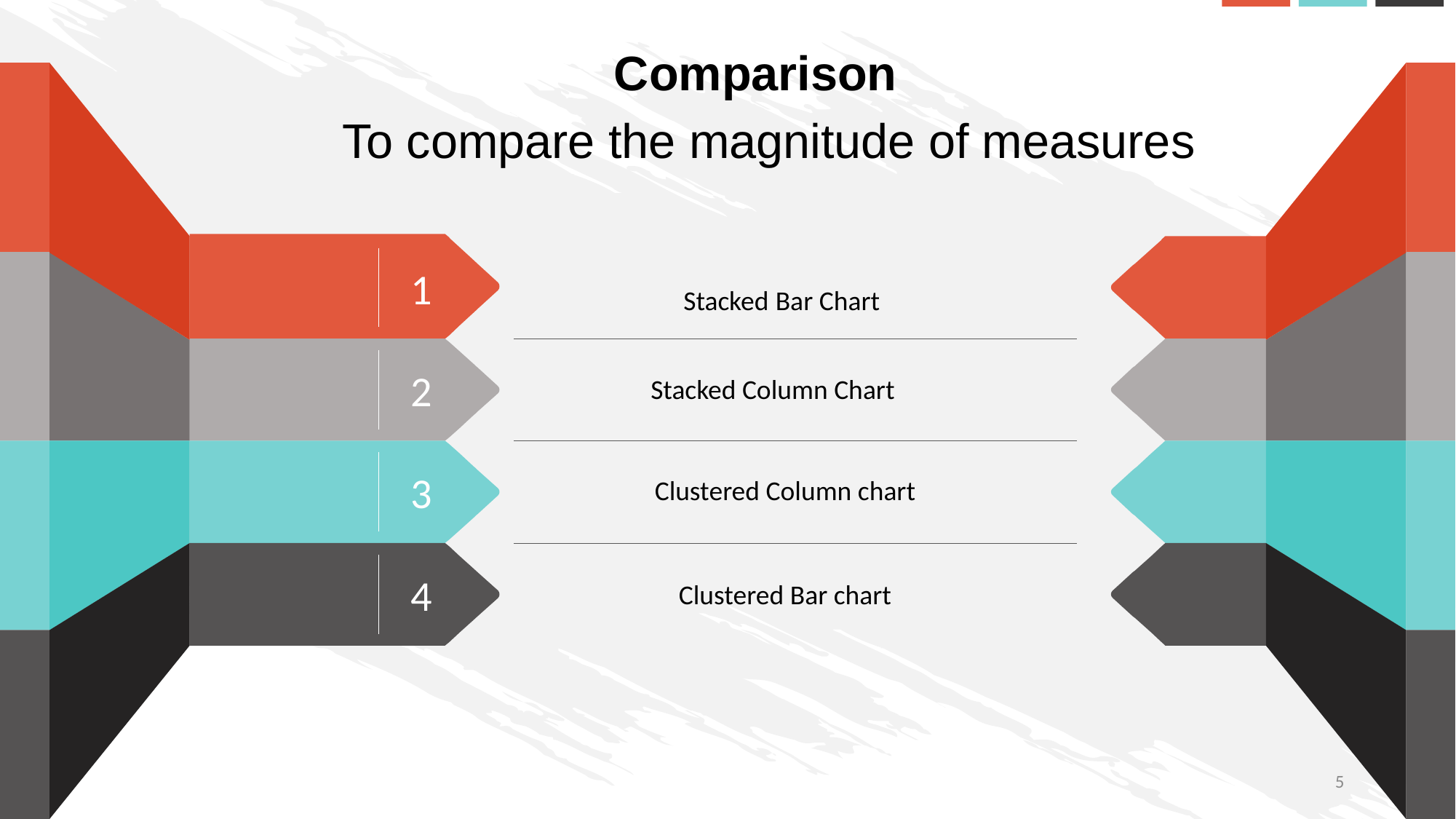

Comparison
 To compare the magnitude of measures

1
Stacked Bar Chart

2
Stacked Column Chart

3
Clustered Column chart

4
Clustered Bar chart

5